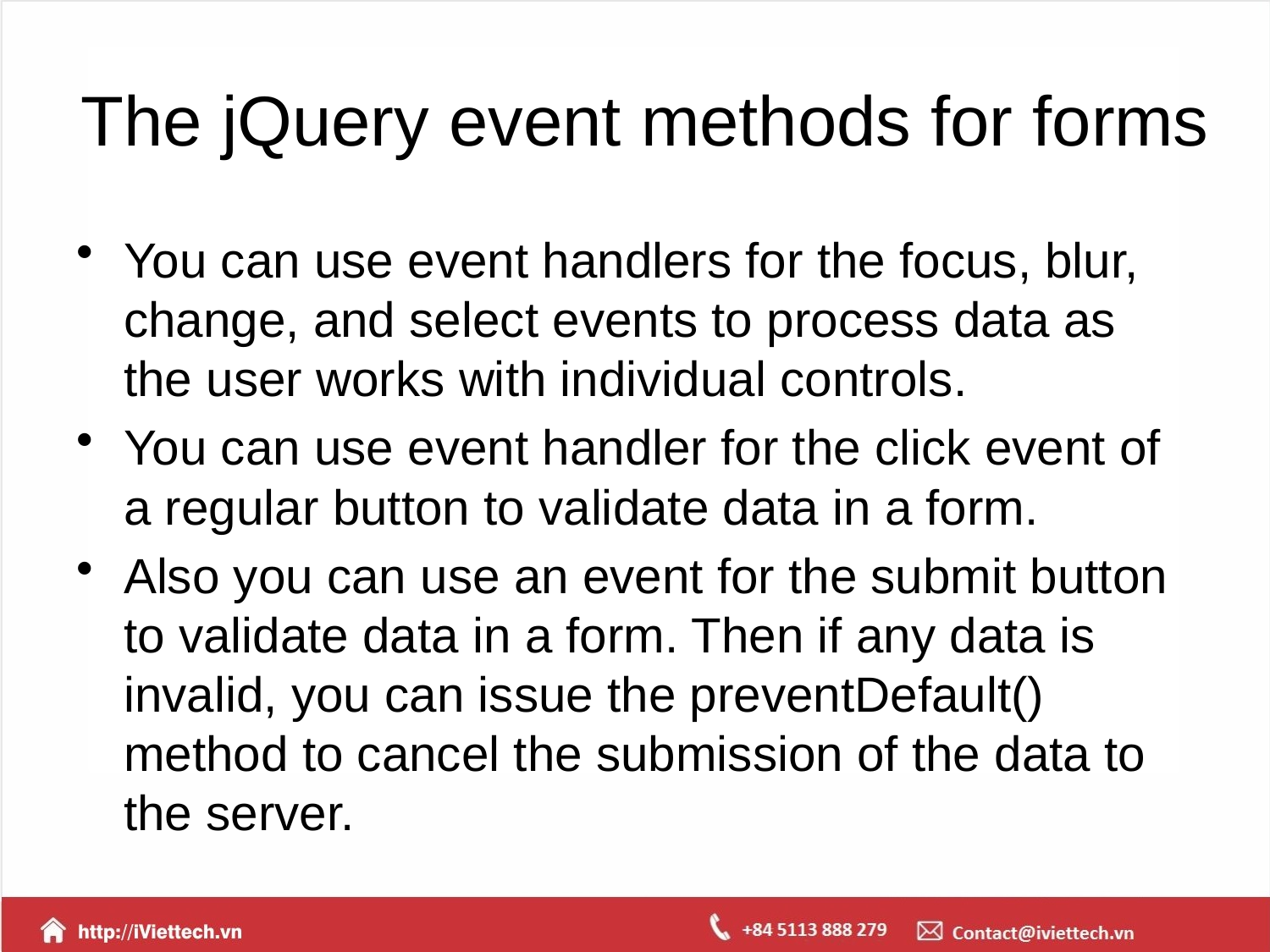

# The jQuery event methods for forms
You can use event handlers for the focus, blur, change, and select events to process data as the user works with individual controls.
You can use event handler for the click event of a regular button to validate data in a form.
Also you can use an event for the submit button to validate data in a form. Then if any data is invalid, you can issue the preventDefault() method to cancel the submission of the data to the server.